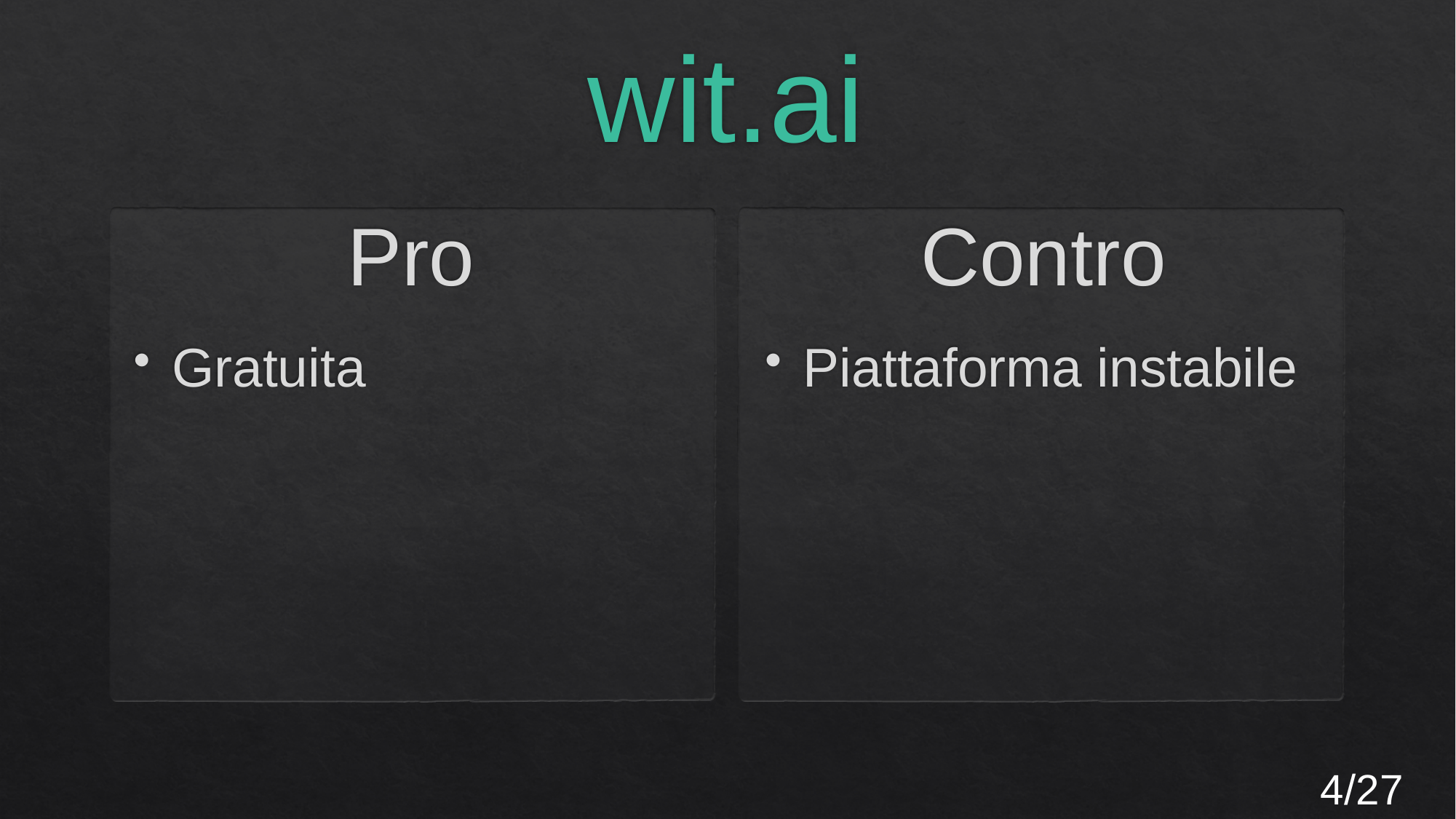

# wit.ai
Pro
Contro
Gratuita

Piattaforma instabile